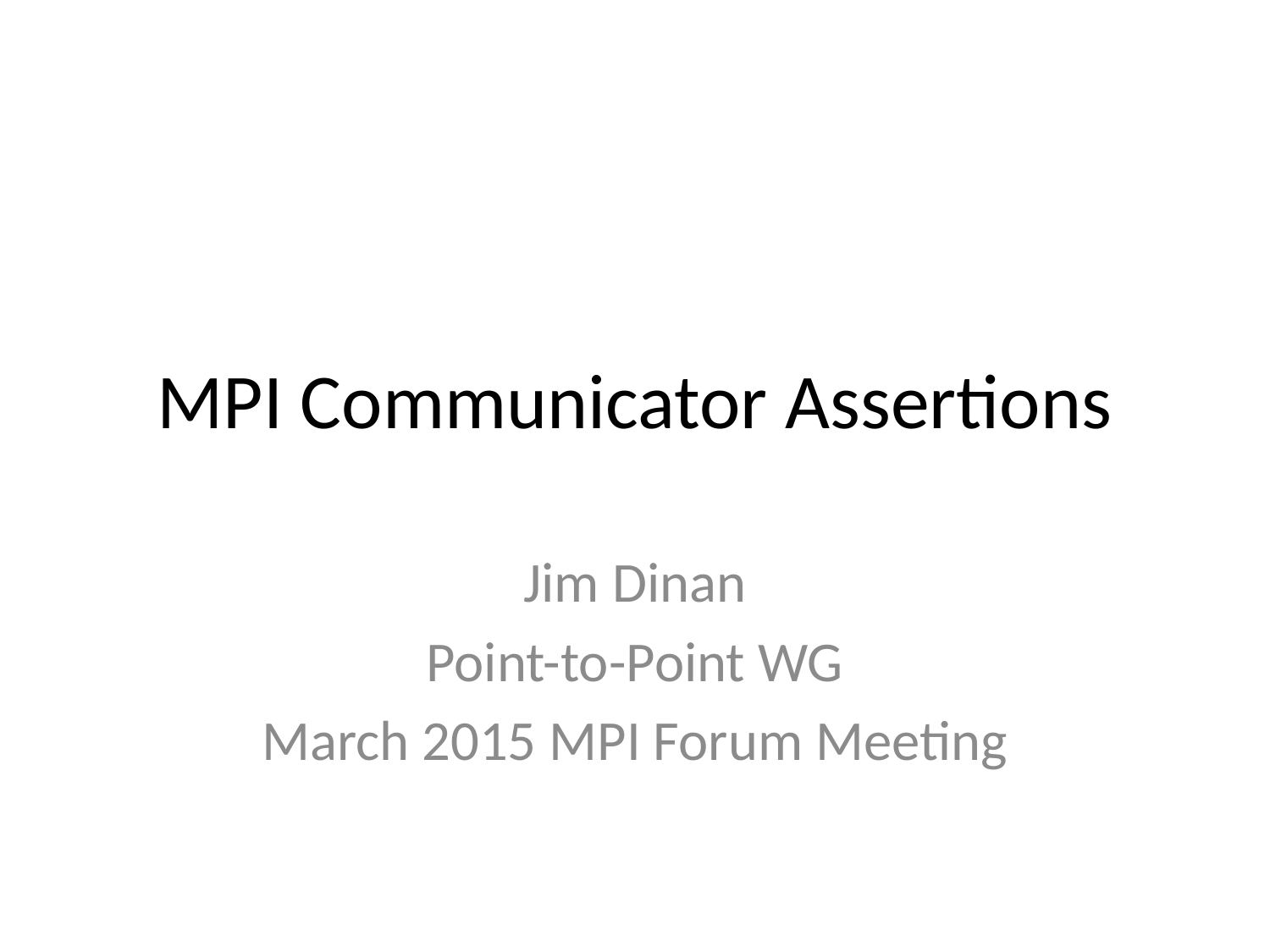

# MPI Communicator Assertions
Jim Dinan
Point-to-Point WG
March 2015 MPI Forum Meeting